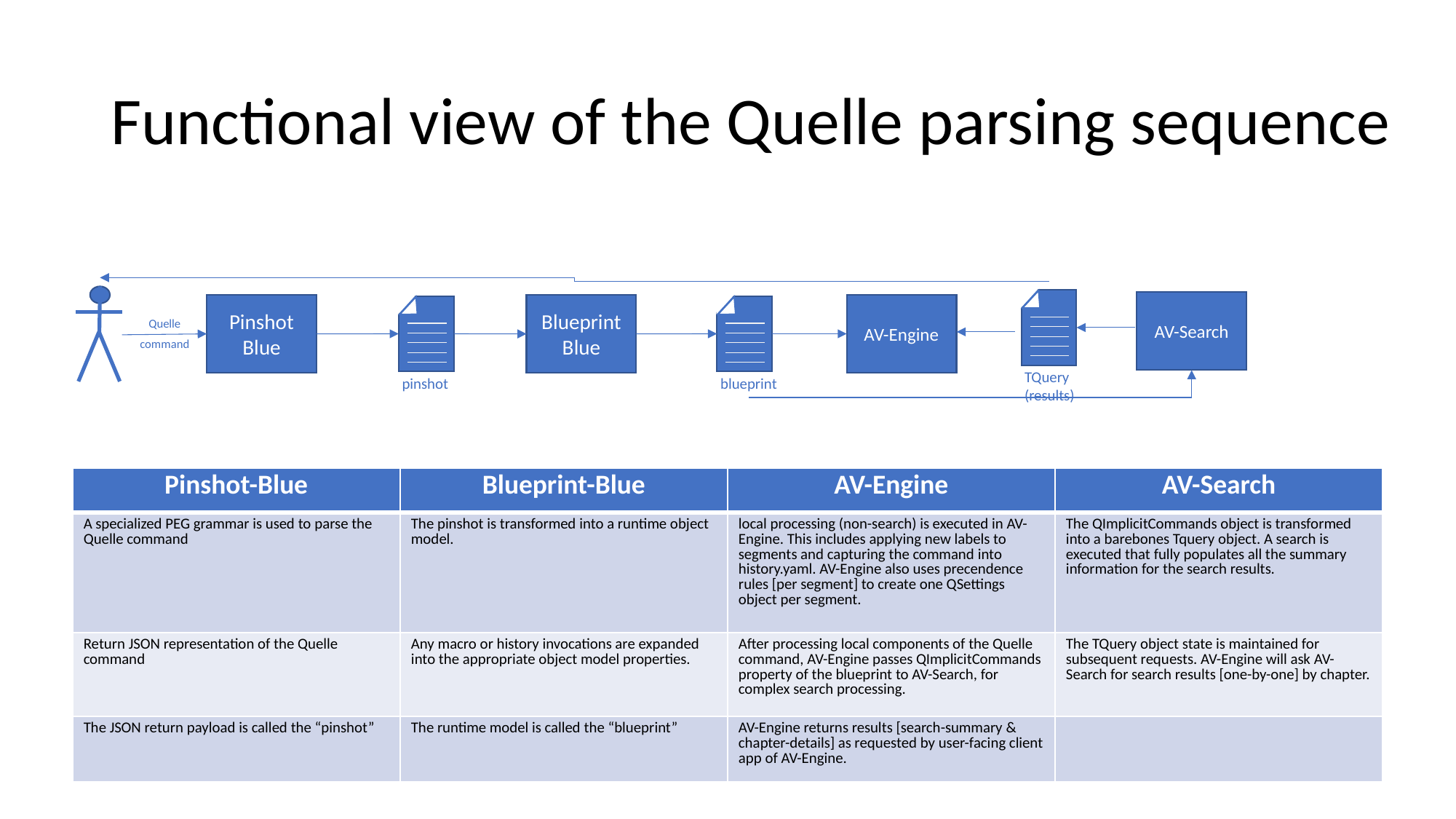

# Functional view of the Quelle parsing sequence

TQuery
(results)

pinshot

blueprint
AV-Search
AV-Engine
Blueprint
Blue
Pinshot Blue
Quelle
command
| Pinshot-Blue | Blueprint-Blue | AV-Engine | AV-Search |
| --- | --- | --- | --- |
| A specialized PEG grammar is used to parse the Quelle command | The pinshot is transformed into a runtime object model. | local processing (non-search) is executed in AV-Engine. This includes applying new labels to segments and capturing the command into history.yaml. AV-Engine also uses precendence rules [per segment] to create one QSettings object per segment. | The QImplicitCommands object is transformed into a barebones Tquery object. A search is executed that fully populates all the summary information for the search results. |
| Return JSON representation of the Quelle command | Any macro or history invocations are expanded into the appropriate object model properties. | After processing local components of the Quelle command, AV-Engine passes QImplicitCommands property of the blueprint to AV-Search, for complex search processing. | The TQuery object state is maintained for subsequent requests. AV-Engine will ask AV-Search for search results [one-by-one] by chapter. |
| The JSON return payload is called the “pinshot” | The runtime model is called the “blueprint” | AV-Engine returns results [search-summary & chapter-details] as requested by user-facing client app of AV-Engine. |  |